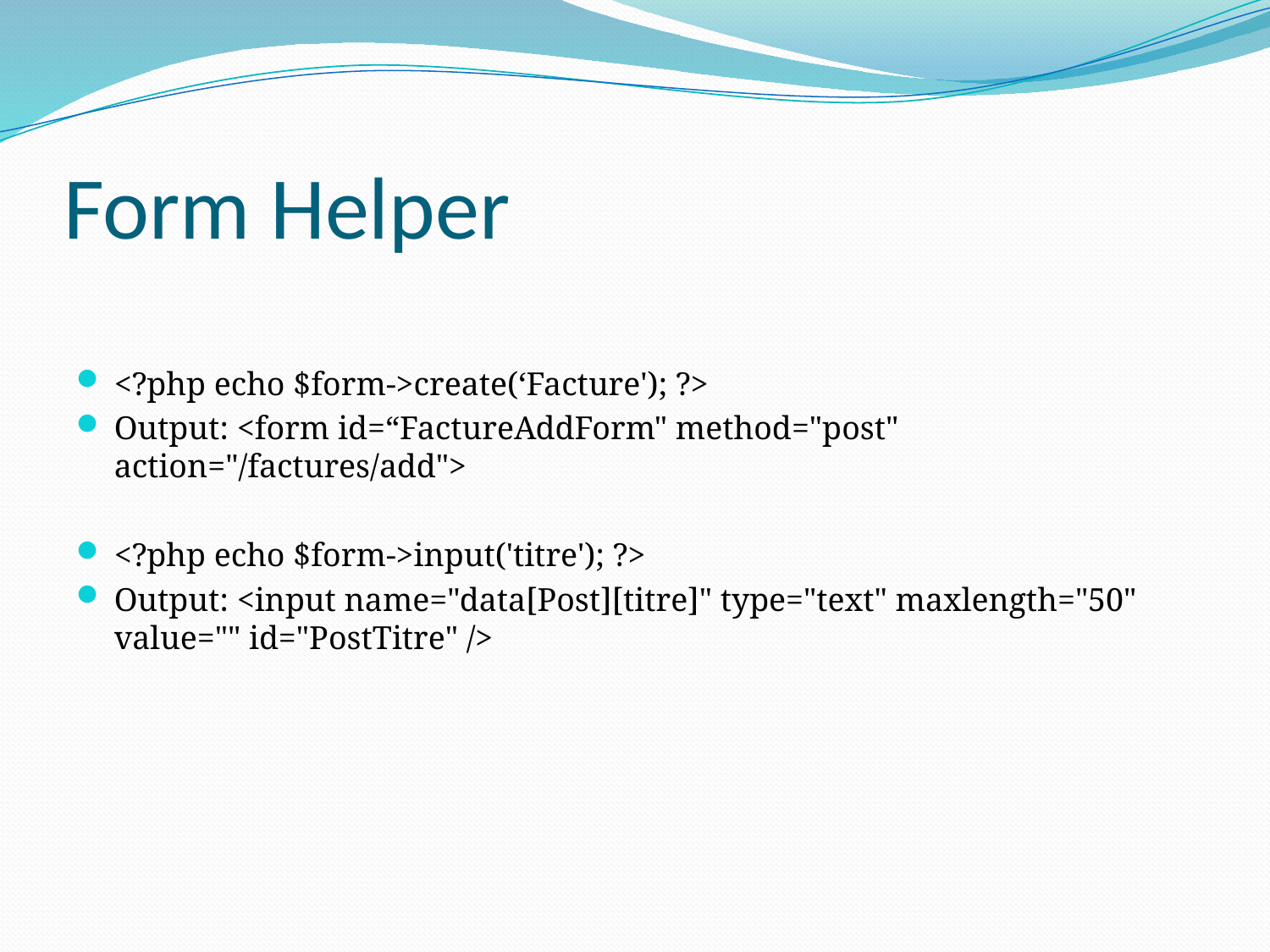

# Form Helper

<?php echo $form->create(‘Facture'); ?>
Output: <form id=“FactureAddForm" method="post" action="/factures/add">

<?php echo $form->input('titre'); ?>
Output: <input name="data[Post][titre]" type="text" maxlength="50" value="" id="PostTitre" />